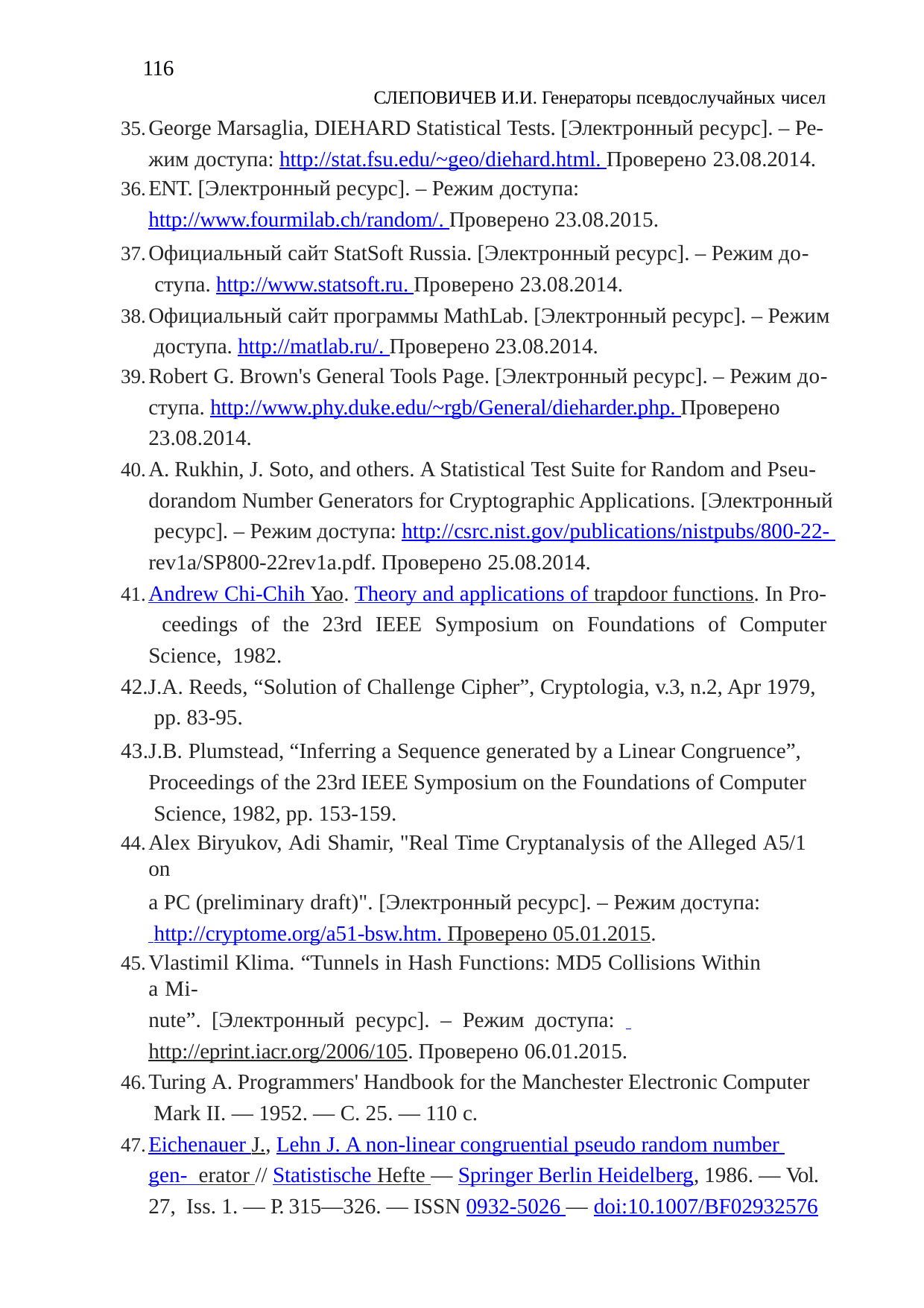

116
СЛЕПОВИЧЕВ И.И. Генераторы псевдослучайных чисел
George Marsaglia, DIEHARD Statistical Tests. [Электронный ресурс]. – Ре-  жим доступа: http://stat.fsu.edu/~geo/diehard.html. Проверено 23.08.2014.
ENT. [Электронный ресурс]. – Режим доступа:
http://www.fourmilab.ch/random/. Проверено 23.08.2015.
Официальный сайт StatSoft Russia. [Электронный ресурс]. – Режим до-  ступа. http://www.statsoft.ru. Проверено 23.08.2014.
Официальный сайт программы MathLab. [Электронный ресурс]. – Режим  доступа. http://matlab.ru/. Проверено 23.08.2014.
Robert G. Brown's General Tools Page. [Электронный ресурс]. – Режим до-
ступа. http://www.phy.duke.edu/~rgb/General/dieharder.php. Проверено  23.08.2014.
A. Rukhin, J. Soto, and others. A Statistical Test Suite for Random and Pseu-  dorandom Number Generators for Cryptographic Applications. [Электронный  ресурс]. – Режим доступа: http://csrc.nist.gov/publications/nistpubs/800-22-  rev1a/SP800-22rev1a.pdf. Проверено 25.08.2014.
Andrew Chi-Chih Yao. Theory and applications of trapdoor functions. In Pro-  ceedings of the 23rd IEEE Symposium on Foundations of Computer Science,  1982.
42.J.A. Reeds, “Solution of Challenge Cipher”, Cryptologia, v.3, n.2, Apr 1979,  pp. 83-95.
43.J.B. Plumstead, “Inferring a Sequence generated by a Linear Congruence”,  Proceedings of the 23rd IEEE Symposium on the Foundations of Computer  Science, 1982, pp. 153-159.
Alex Biryukov, Adi Shamir, "Real Time Cryptanalysis of the Alleged A5/1 on
a PC (preliminary draft)". [Электронный ресурс]. – Режим доступа:  http://cryptome.org/a51-bsw.htm. Проверено 05.01.2015.
Vlastimil Klima. “Tunnels in Hash Functions: MD5 Collisions Within a Mi-
nute”. [Электронный ресурс]. – Режим доступа:  http://eprint.iacr.org/2006/105. Проверено 06.01.2015.
Turing A. Programmers' Handbook for the Manchester Electronic Computer  Mark II. — 1952. — С. 25. — 110 с.
Eichenauer J., Lehn J. A non-linear congruential pseudo random number gen-  erator // Statistische Hefte — Springer Berlin Heidelberg, 1986. — Vol. 27,  Iss. 1. — P. 315—326. — ISSN 0932-5026 — doi:10.1007/BF02932576